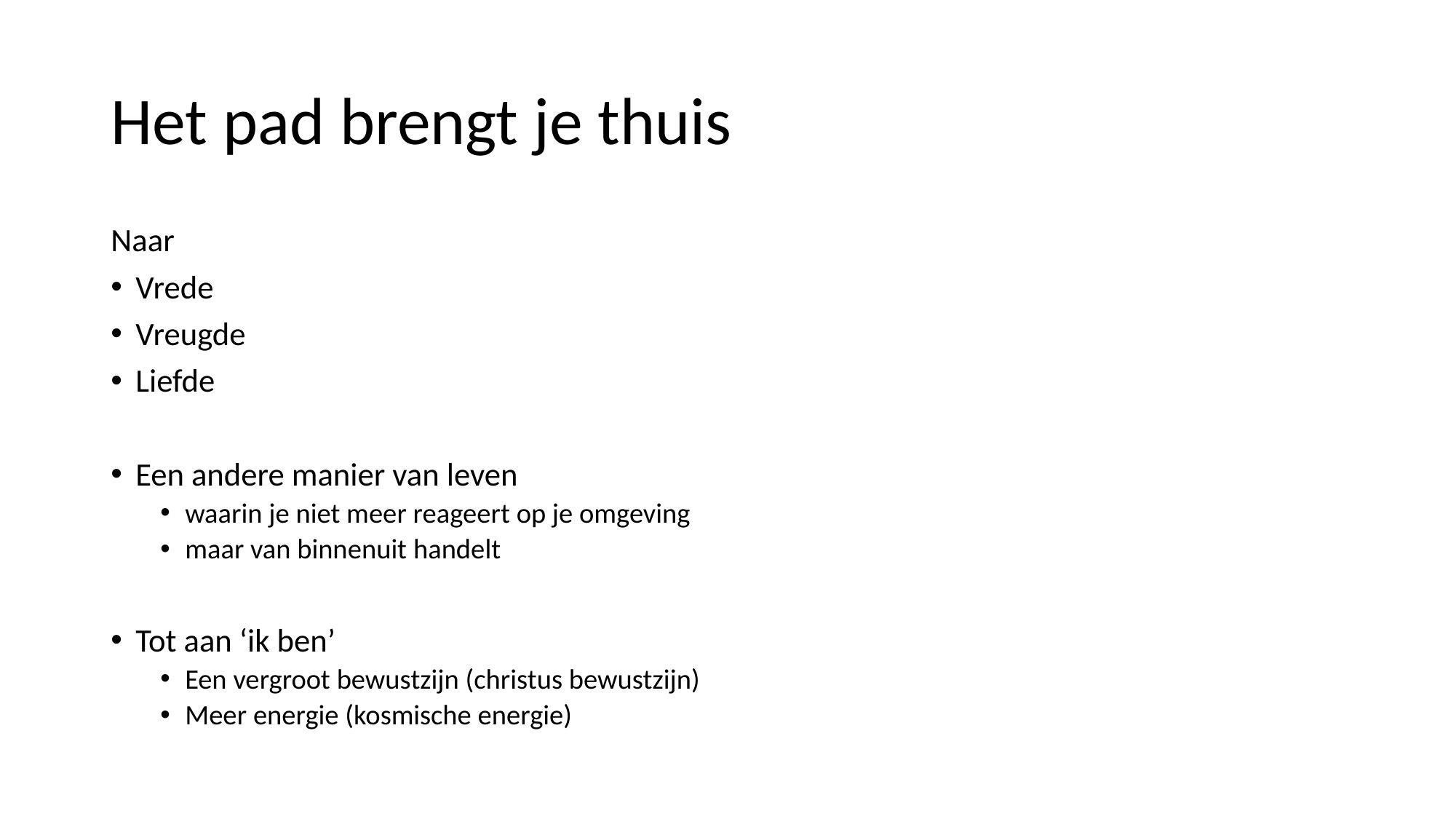

# Het pad brengt je thuis
Naar
Vrede
Vreugde
Liefde

Een andere manier van leven
waarin je niet meer reageert op je omgeving
maar van binnenuit handelt

Tot aan ‘ik ben’
Een vergroot bewustzijn (christus bewustzijn)
Meer energie (kosmische energie)